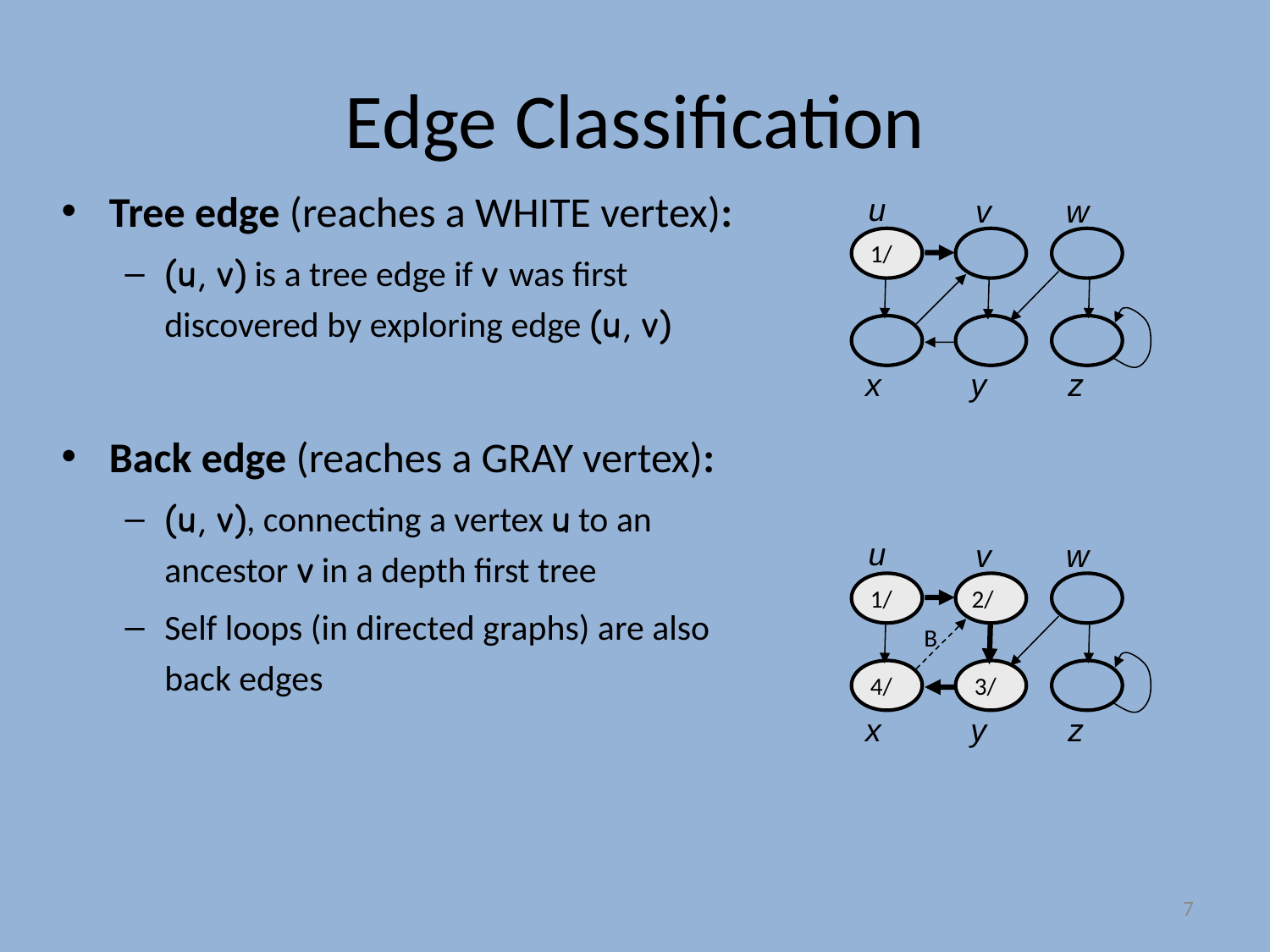

# Edge Classification
Tree edge (reaches a WHITE vertex):
(u, v) is a tree edge if v was first discovered by exploring edge (u, v)

Back edge (reaches a GRAY vertex):
(u, v), connecting a vertex u to an ancestor v in a depth first tree
Self loops (in directed graphs) are also back edges
u
v
w
1/

x
y
z
u
v
w
1/
2/

4/
3/

x
y
z
B
7